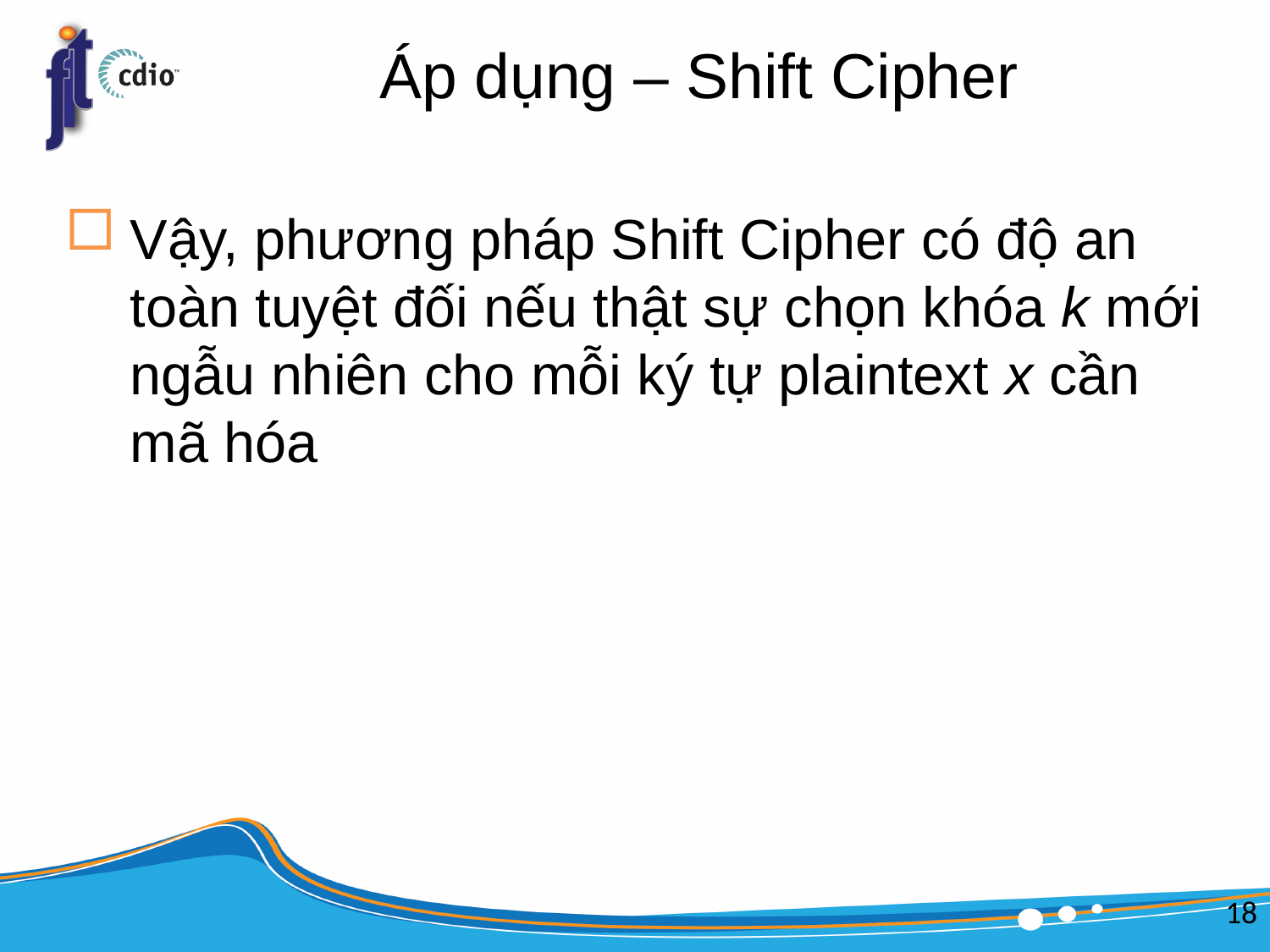

# Áp dụng – Shift Cipher
Vậy, phương pháp Shift Cipher có độ an toàn tuyệt đối nếu thật sự chọn khóa k mới ngẫu nhiên cho mỗi ký tự plaintext x cần mã hóa
18